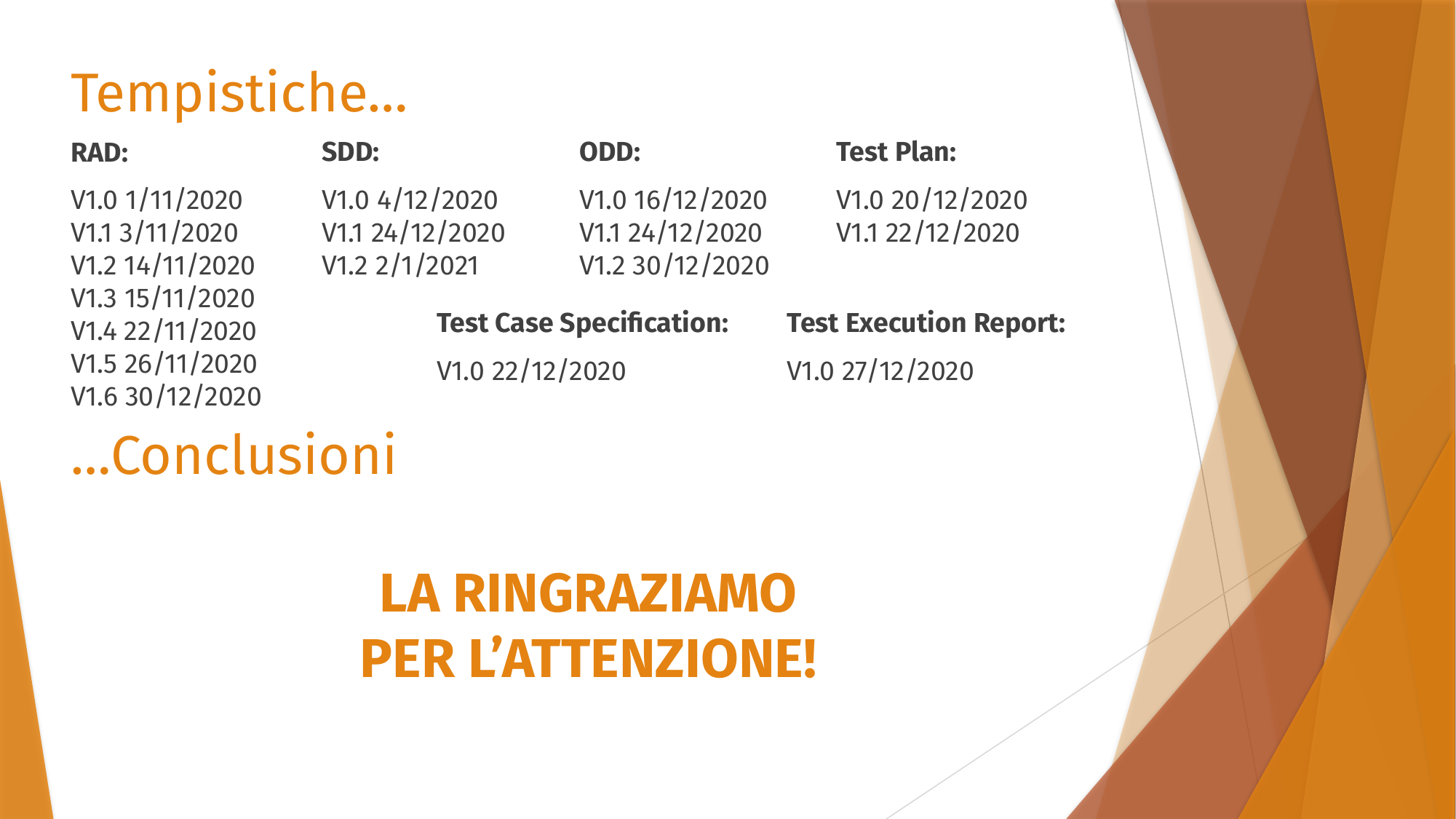

Tempistiche…
SDD:
V1.0 4/12/2020
V1.1 24/12/2020
V1.2 2/1/2021

ODD:
V1.0 16/12/2020
V1.1 24/12/2020
V1.2 30/12/2020

Test Plan:
V1.0 20/12/2020
V1.1 22/12/2020

RAD:
V1.0 1/11/2020
V1.1 3/11/2020
V1.2 14/11/2020
V1.3 15/11/2020
V1.4 22/11/2020
V1.5 26/11/2020
V1.6 30/12/2020
Test Execution Report:
V1.0 27/12/2020

Test Case Specification:
V1.0 22/12/2020

# …Conclusioni
LA RINGRAZIAMO
PER L’ATTENZIONE!